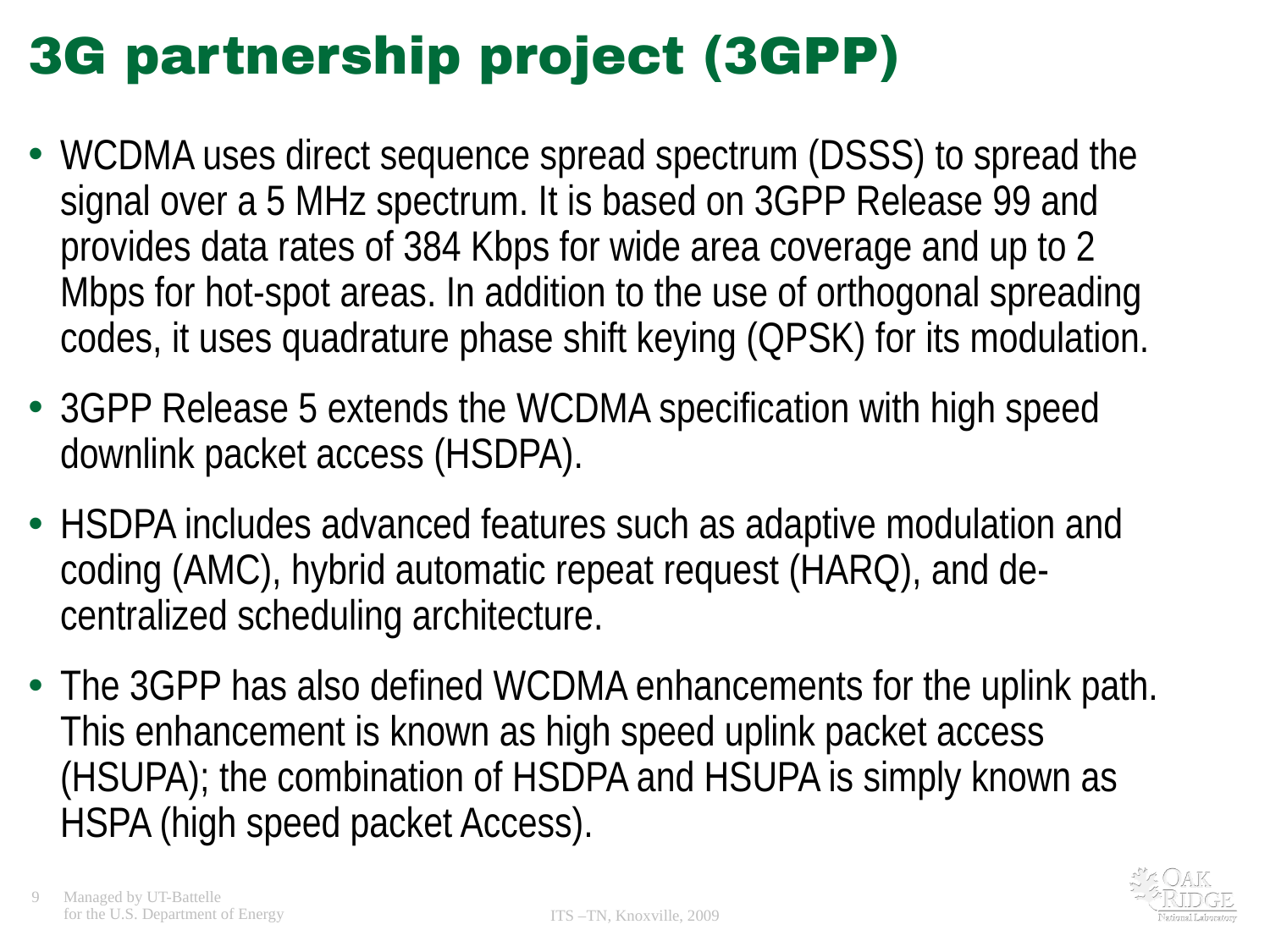

# 3G partnership project (3GPP)
WCDMA uses direct sequence spread spectrum (DSSS) to spread the signal over a 5 MHz spectrum. It is based on 3GPP Release 99 and provides data rates of 384 Kbps for wide area coverage and up to 2 Mbps for hot-spot areas. In addition to the use of orthogonal spreading codes, it uses quadrature phase shift keying (QPSK) for its modulation.
3GPP Release 5 extends the WCDMA specification with high speed downlink packet access (HSDPA).
HSDPA includes advanced features such as adaptive modulation and coding (AMC), hybrid automatic repeat request (HARQ), and de-centralized scheduling architecture.
The 3GPP has also defined WCDMA enhancements for the uplink path. This enhancement is known as high speed uplink packet access (HSUPA); the combination of HSDPA and HSUPA is simply known as HSPA (high speed packet Access).